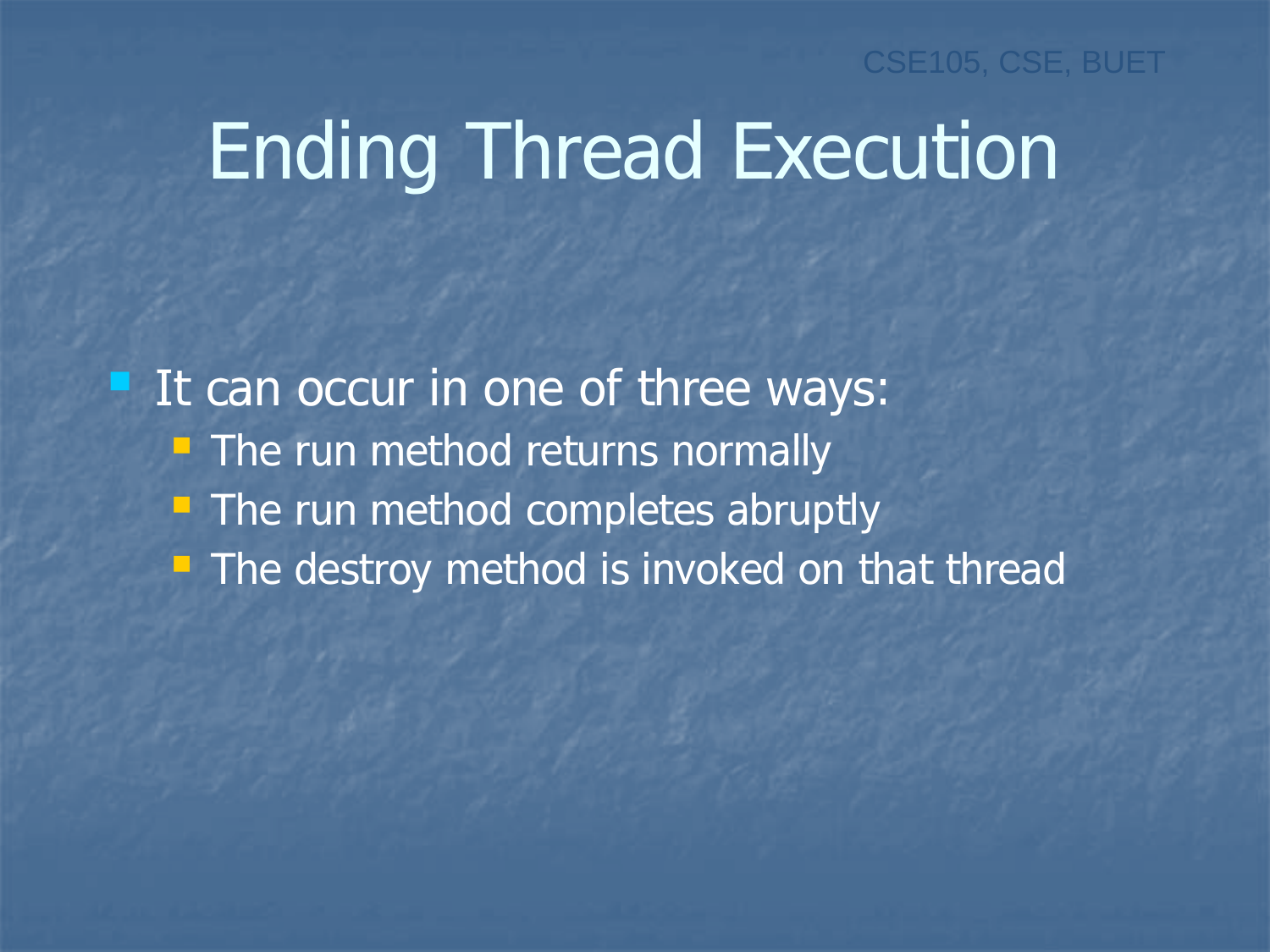

# Ending Thread Execution

It can occur in one of three ways:
The run method returns normally
The run method completes abruptly
The destroy method is invoked on that thread